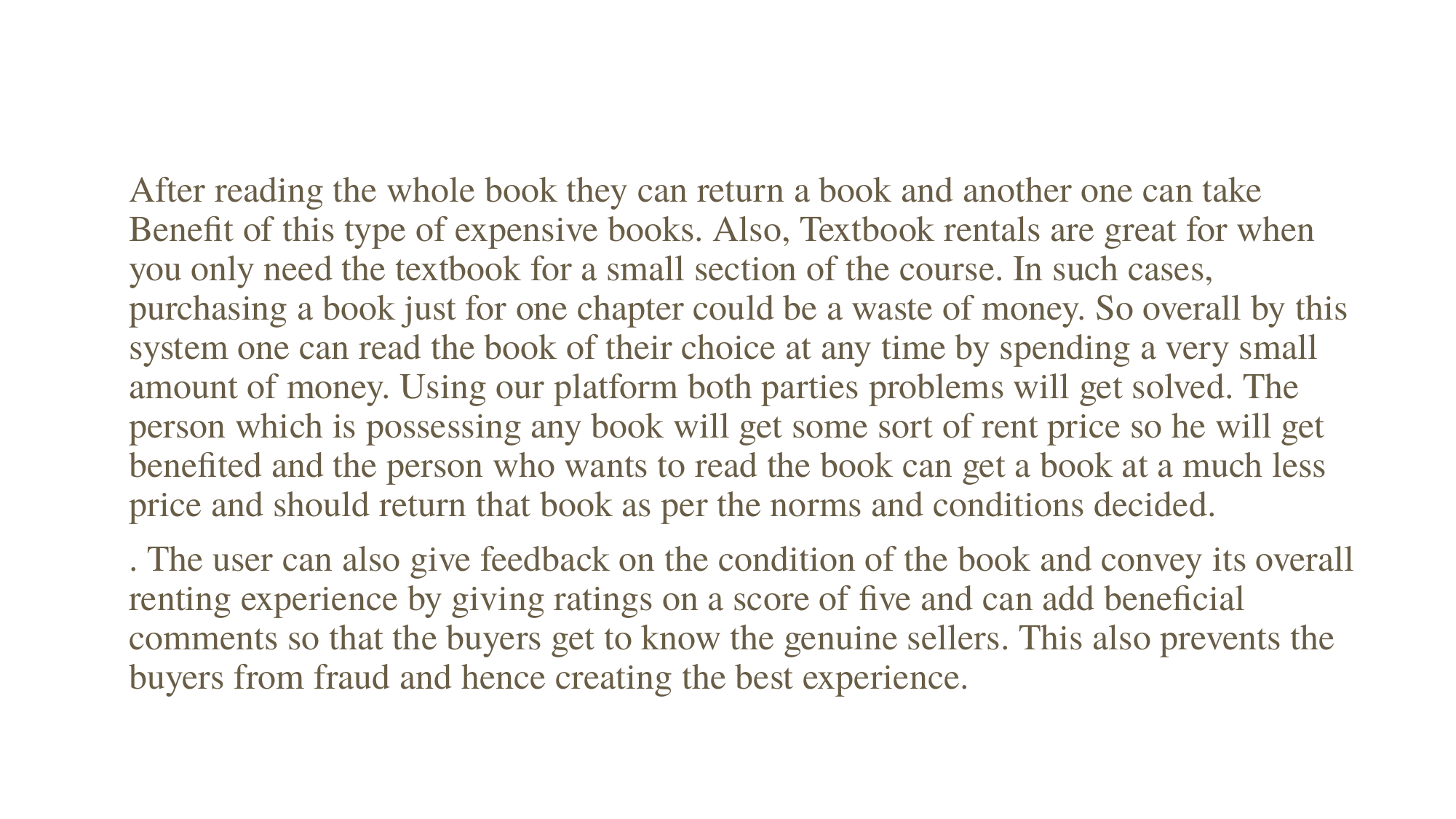

After reading the whole book they can return a book and another one can take Benefit of this type of expensive books. Also, Textbook rentals are great for when you only need the textbook for a small section of the course. In such cases, purchasing a book just for one chapter could be a waste of money. So overall by this system one can read the book of their choice at any time by spending a very small amount of money. Using our platform both parties problems will get solved. The person which is possessing any book will get some sort of rent price so he will get benefited and the person who wants to read the book can get a book at a much less price and should return that book as per the norms and conditions decided.
. The user can also give feedback on the condition of the book and convey its overall renting experience by giving ratings on a score of five and can add beneficial comments so that the buyers get to know the genuine sellers. This also prevents the buyers from fraud and hence creating the best experience.